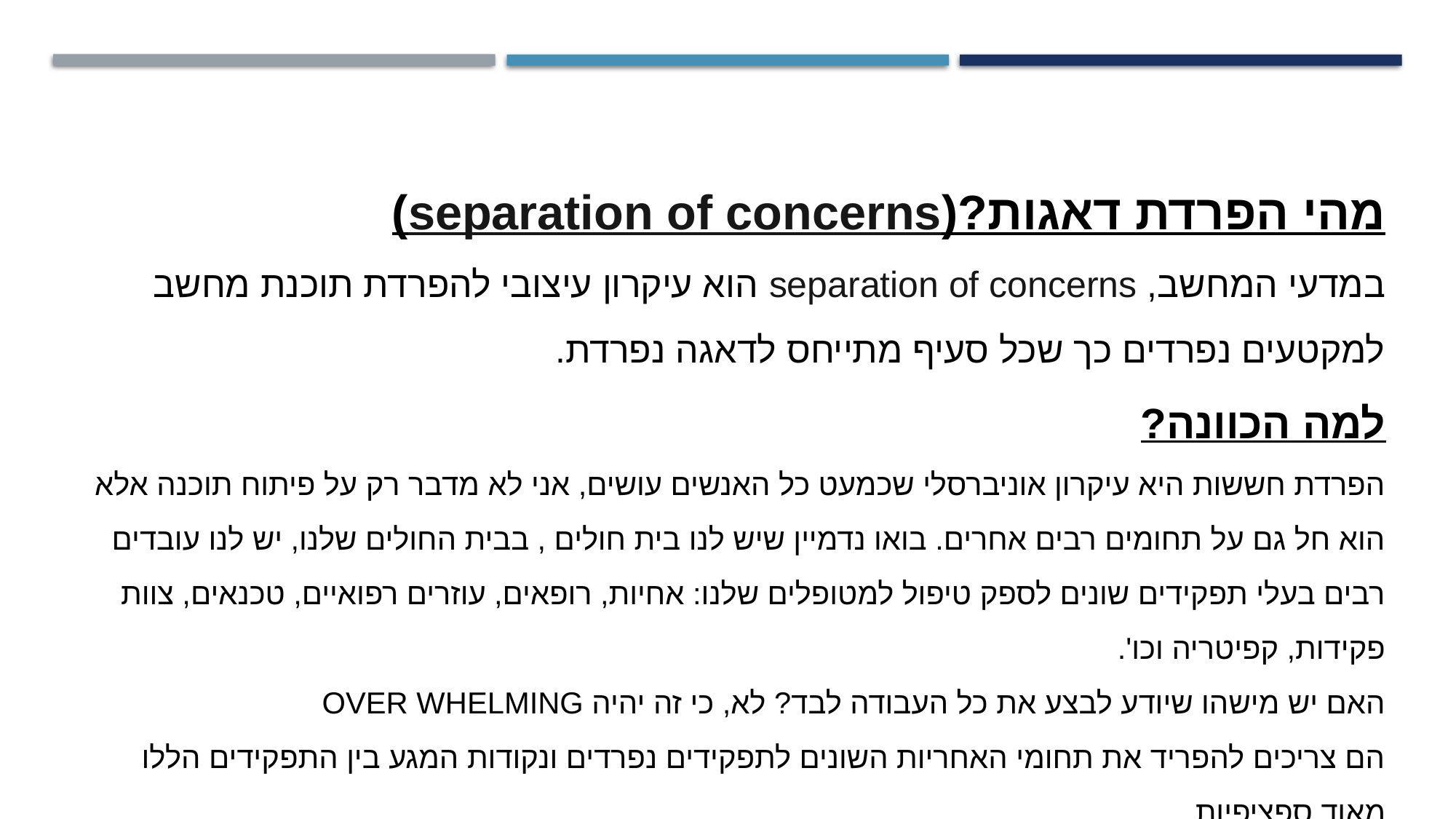

מהי הפרדת דאגות?(separation of concerns)
במדעי המחשב, separation of concerns הוא עיקרון עיצובי להפרדת תוכנת מחשב למקטעים נפרדים כך שכל סעיף מתייחס לדאגה נפרדת.
למה הכוונה?
הפרדת חששות היא עיקרון אוניברסלי שכמעט כל האנשים עושים, אני לא מדבר רק על פיתוח תוכנה אלא הוא חל גם על תחומים רבים אחרים. בואו נדמיין שיש לנו בית חולים , בבית החולים שלנו, יש לנו עובדים רבים בעלי תפקידים שונים לספק טיפול למטופלים שלנו: אחיות, רופאים, עוזרים רפואיים, טכנאים, צוות פקידות, קפיטריה וכו'.
האם יש מישהו שיודע לבצע את כל העבודה לבד? לא, כי זה יהיה OVER WHELMING
הם צריכים להפריד את תחומי האחריות השונים לתפקידים נפרדים ונקודות המגע בין התפקידים הללו מאוד ספציפיות.